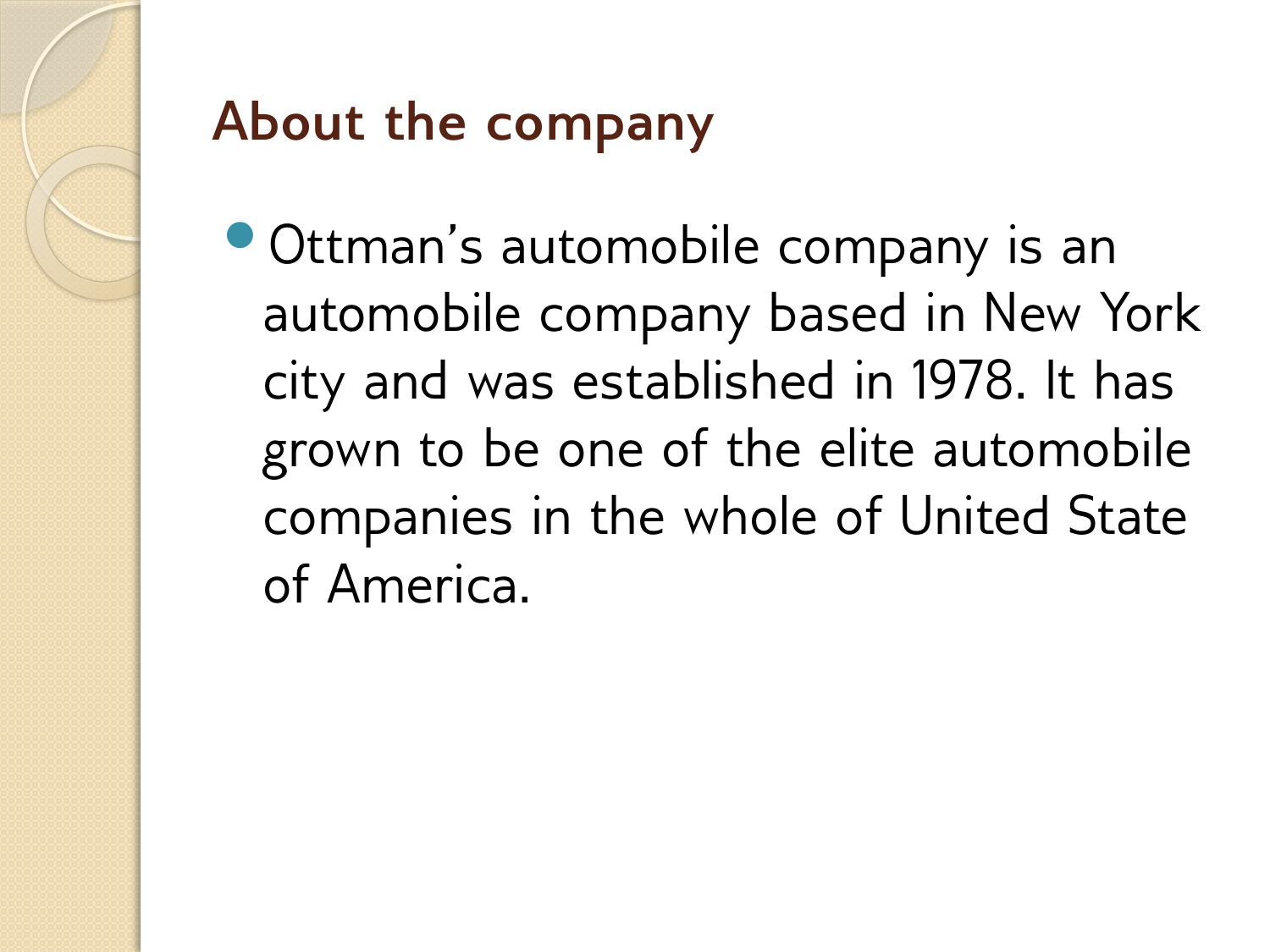

# About the company
Ottman’s automobile company is an automobile company based in New York city and was established in 1978. It has grown to be one of the elite automobile companies in the whole of United State of America.